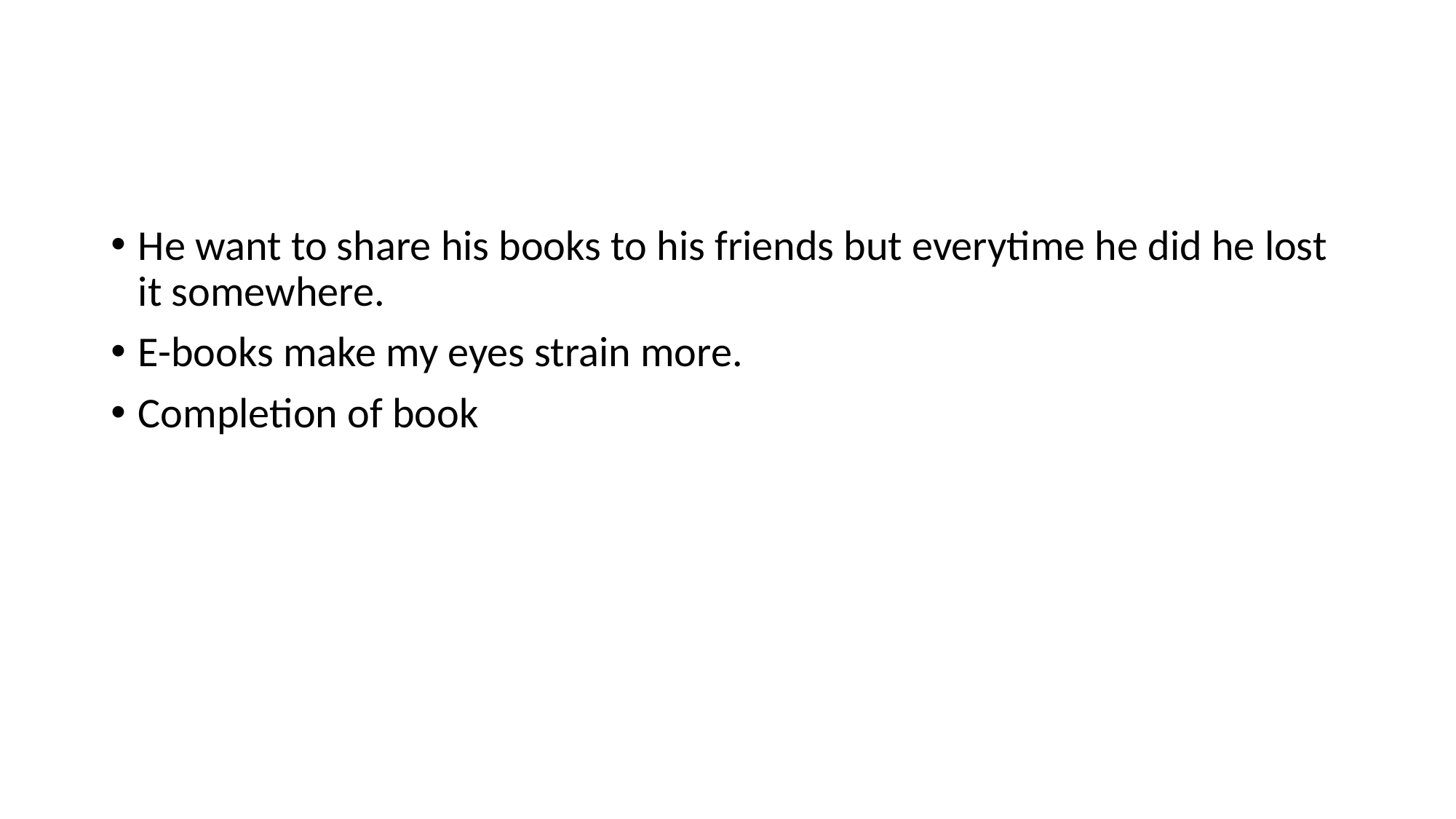

#
He want to share his books to his friends but everytime he did he lost it somewhere.
E-books make my eyes strain more.
Completion of book